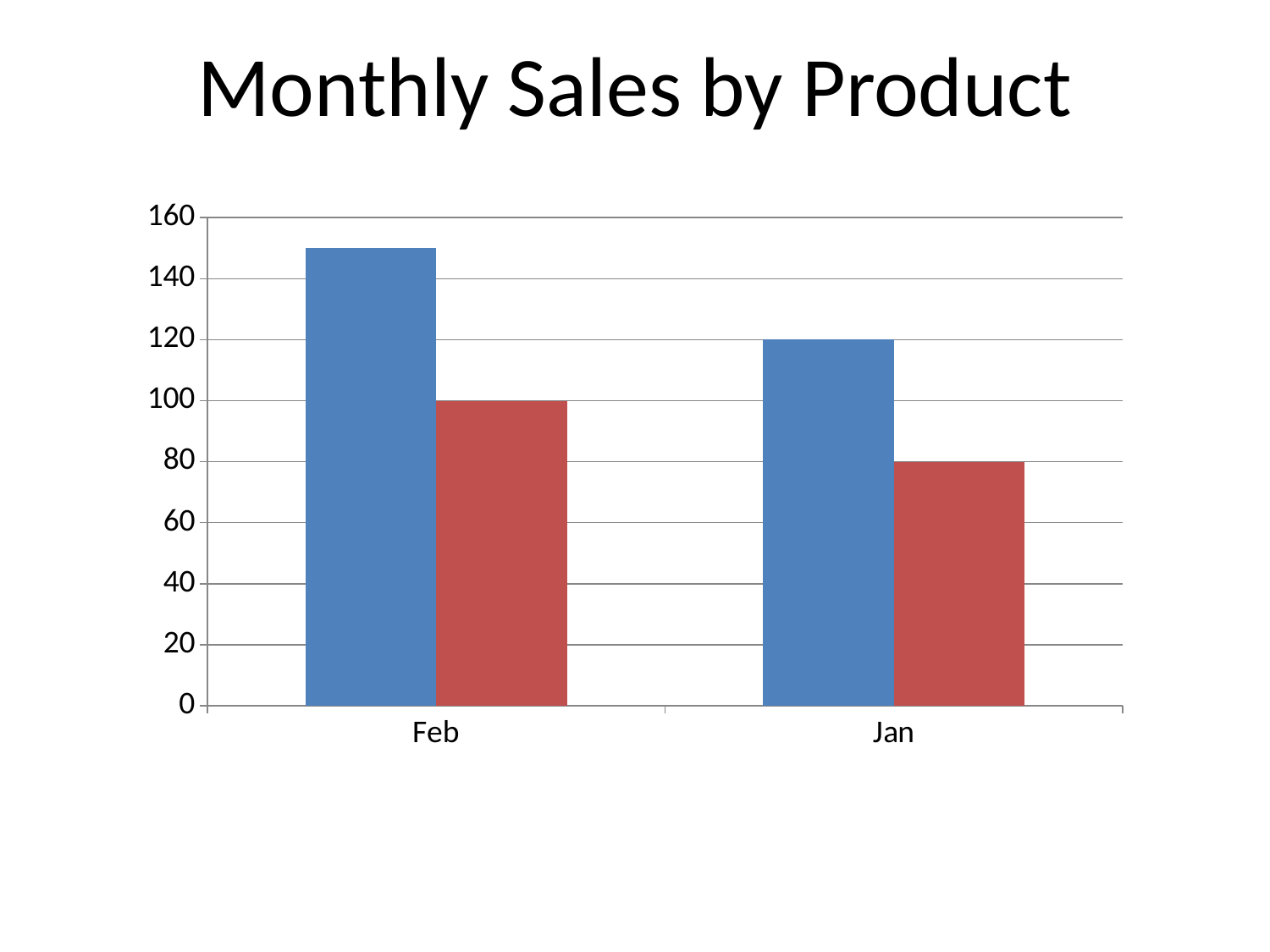

Monthly Sales by Product

### Chart

| Category | Book A | Book B |
|---|---|---|
| Feb | 150.0 | 100.0 |
| Jan | 120.0 | 80.0 |